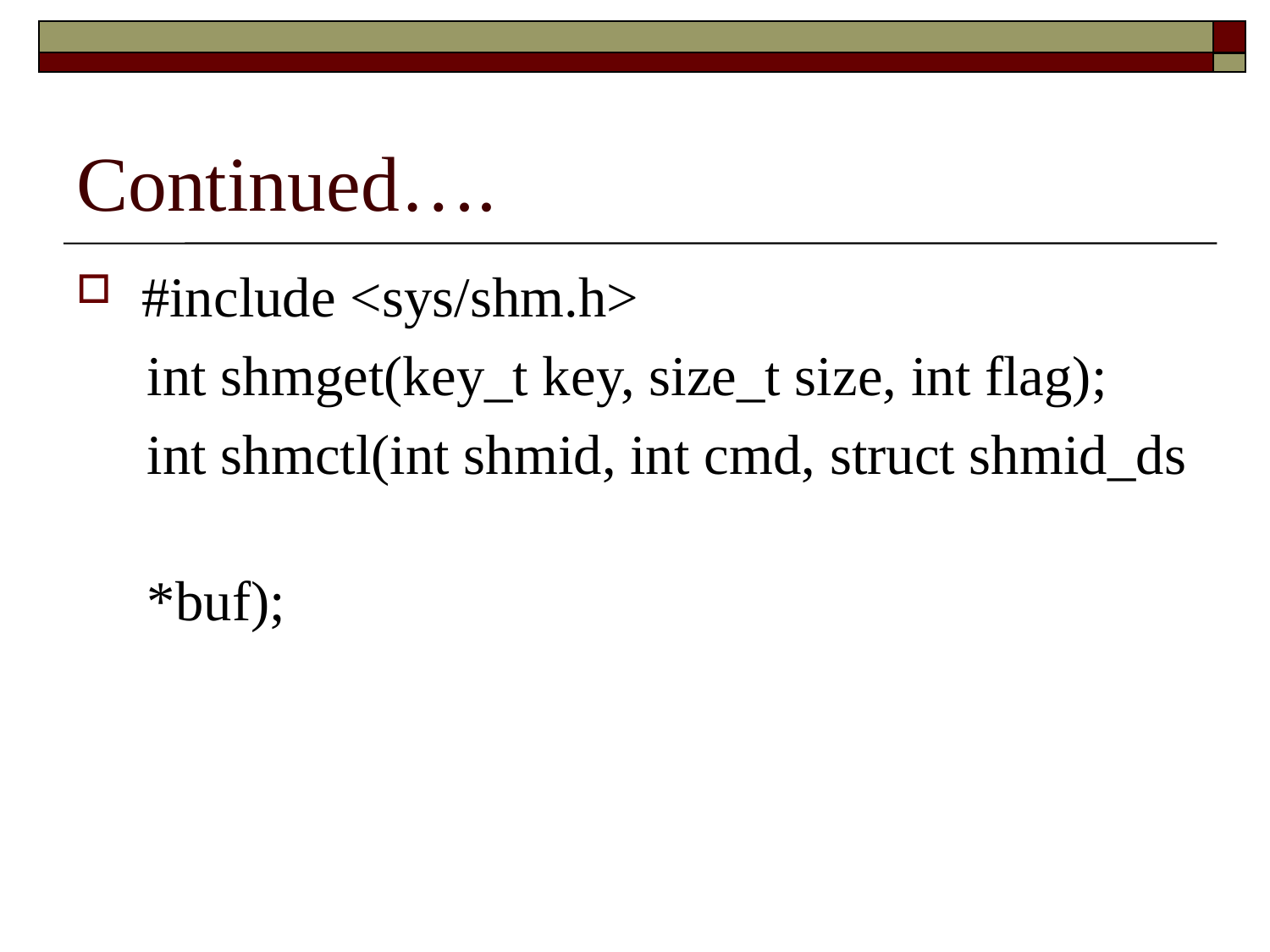

# Continued….
#include <sys/shm.h>
     int shmget(key_t key, size_t size, int flag);
     int shmctl(int shmid, int cmd, struct shmid_ds
     *buf);